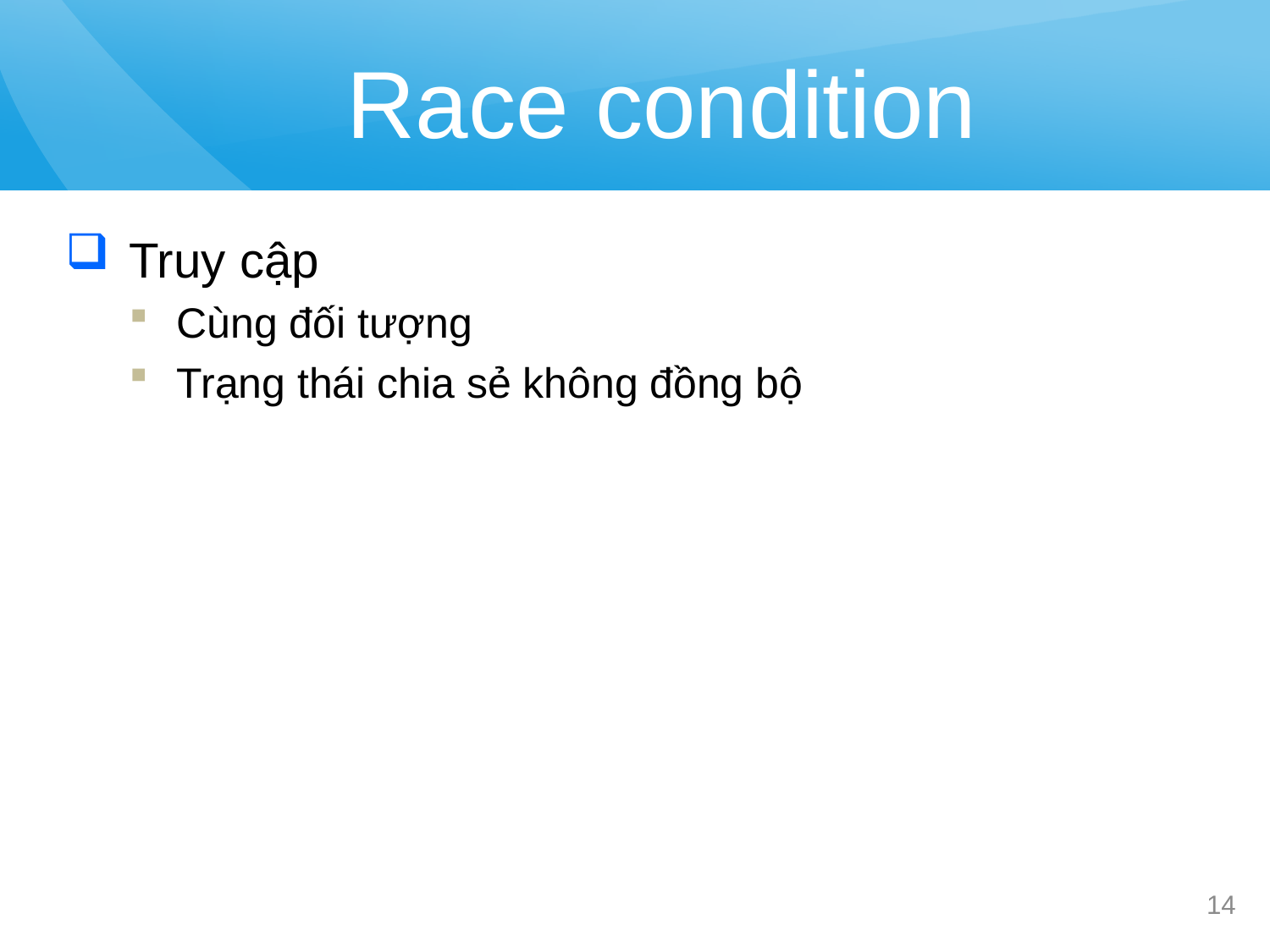

# Race condition
Truy cập
Cùng đối tượng
Trạng thái chia sẻ không đồng bộ
14